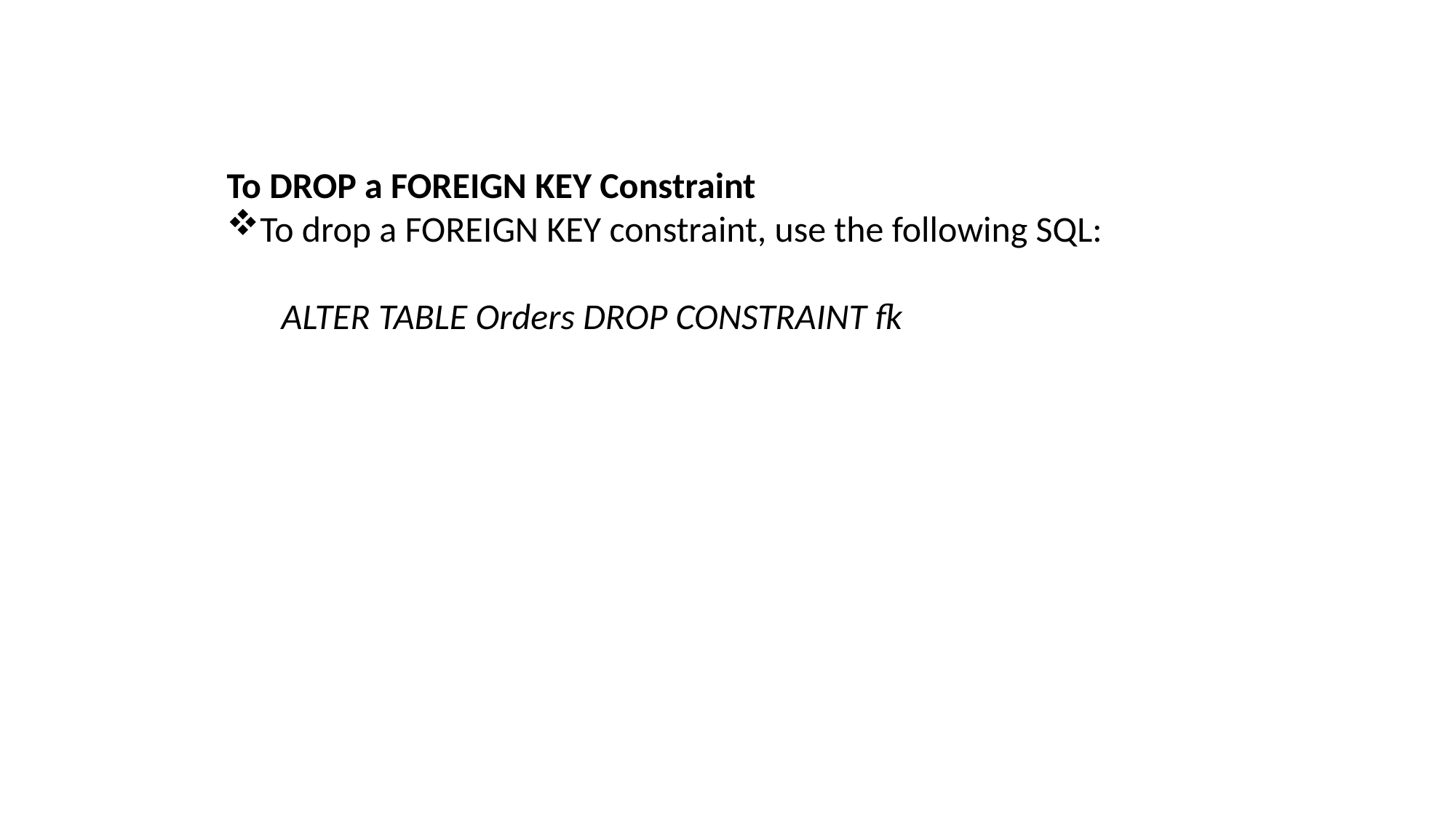

To DROP a FOREIGN KEY Constraint
To drop a FOREIGN KEY constraint, use the following SQL:

ALTER TABLE Orders DROP CONSTRAINT fk